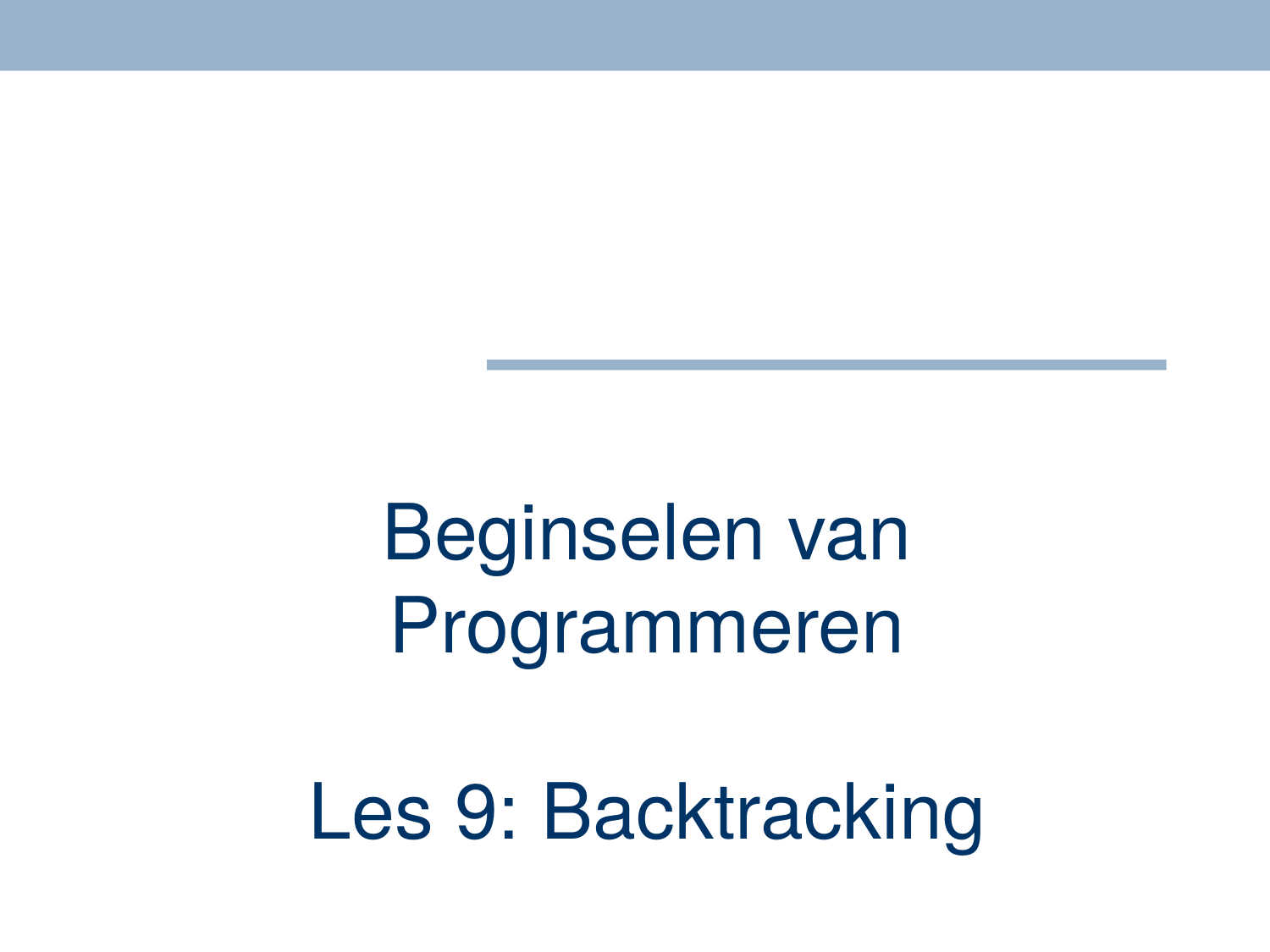

# Beginselen van Programmeren Les 9: Backtracking